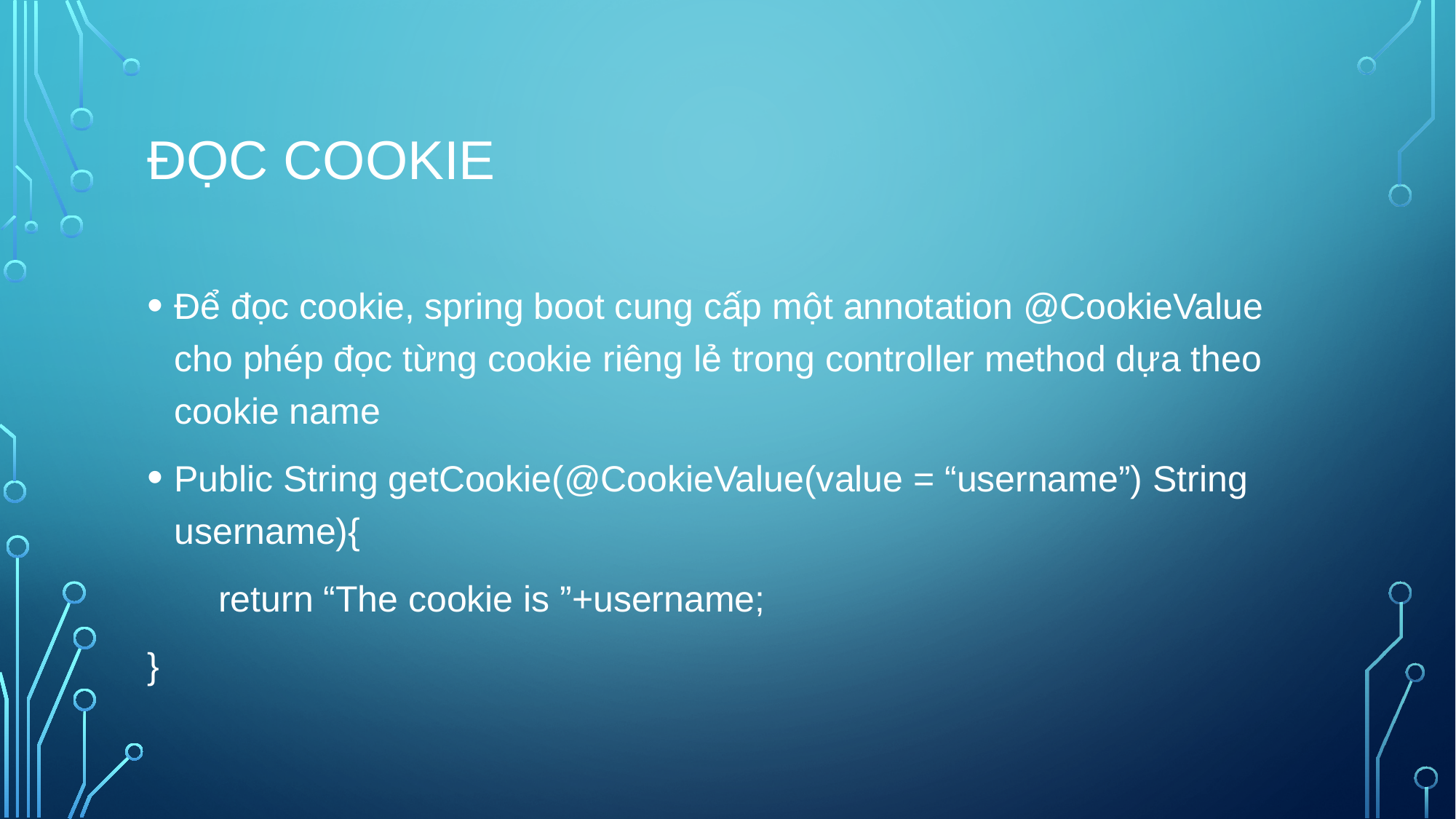

# ĐỌC COOKIE
Để đọc cookie, spring boot cung cấp một annotation @CookieValue cho phép đọc từng cookie riêng lẻ trong controller method dựa theo cookie name
Public String getCookie(@CookieValue(value = “username”) String username){
       return “The cookie is ”+username;
}